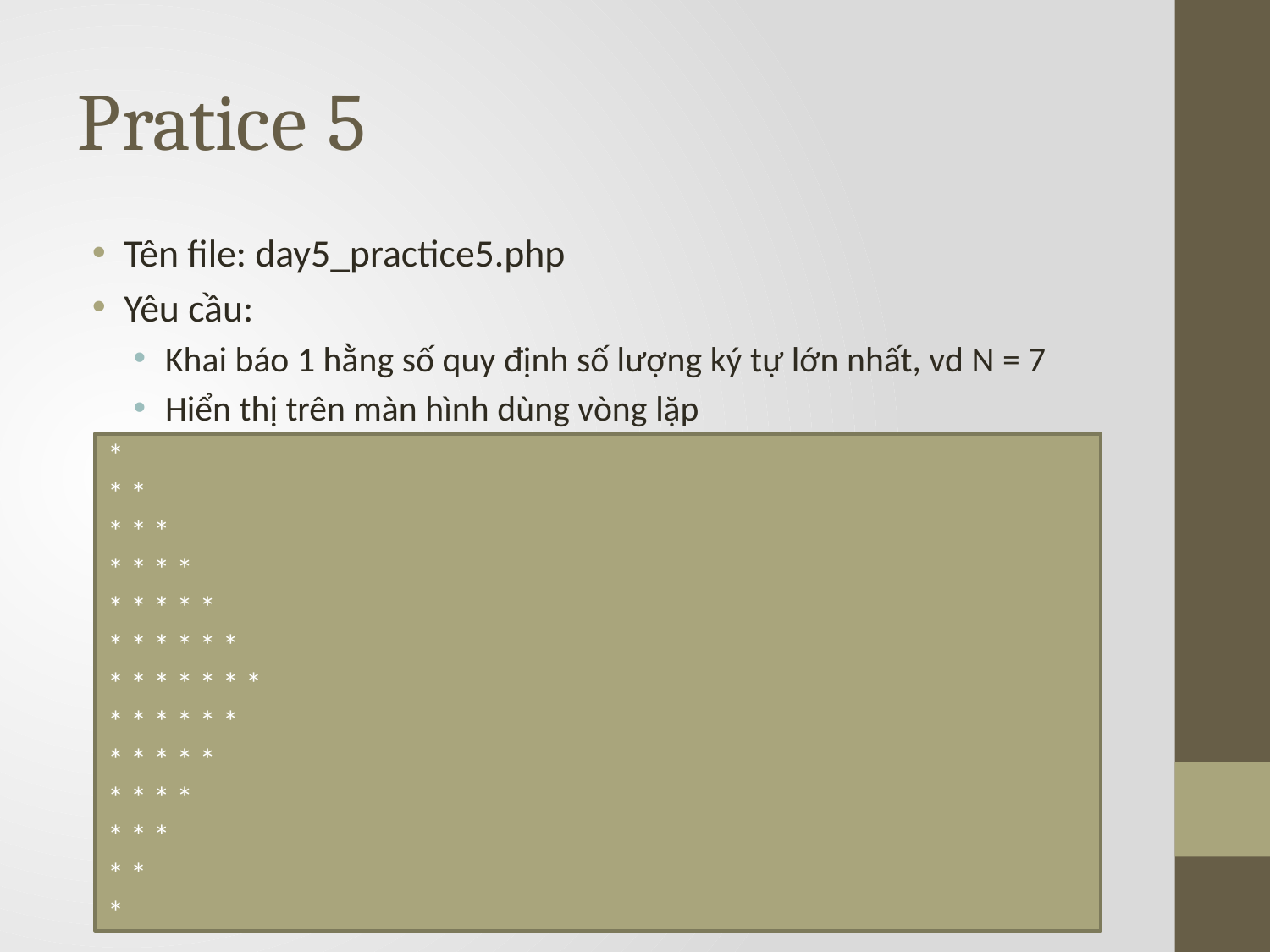

# Pratice 5
Tên file: day5_practice5.php
Yêu cầu:
Khai báo 1 hằng số quy định số lượng ký tự lớn nhất, vd N = 7
Hiển thị trên màn hình dùng vòng lặp

*
* *
* * *
* * * *
* * * * *
* * * * * *
* * * * * * *
* * * * * *
* * * * *
* * * *
* * *
* *
*